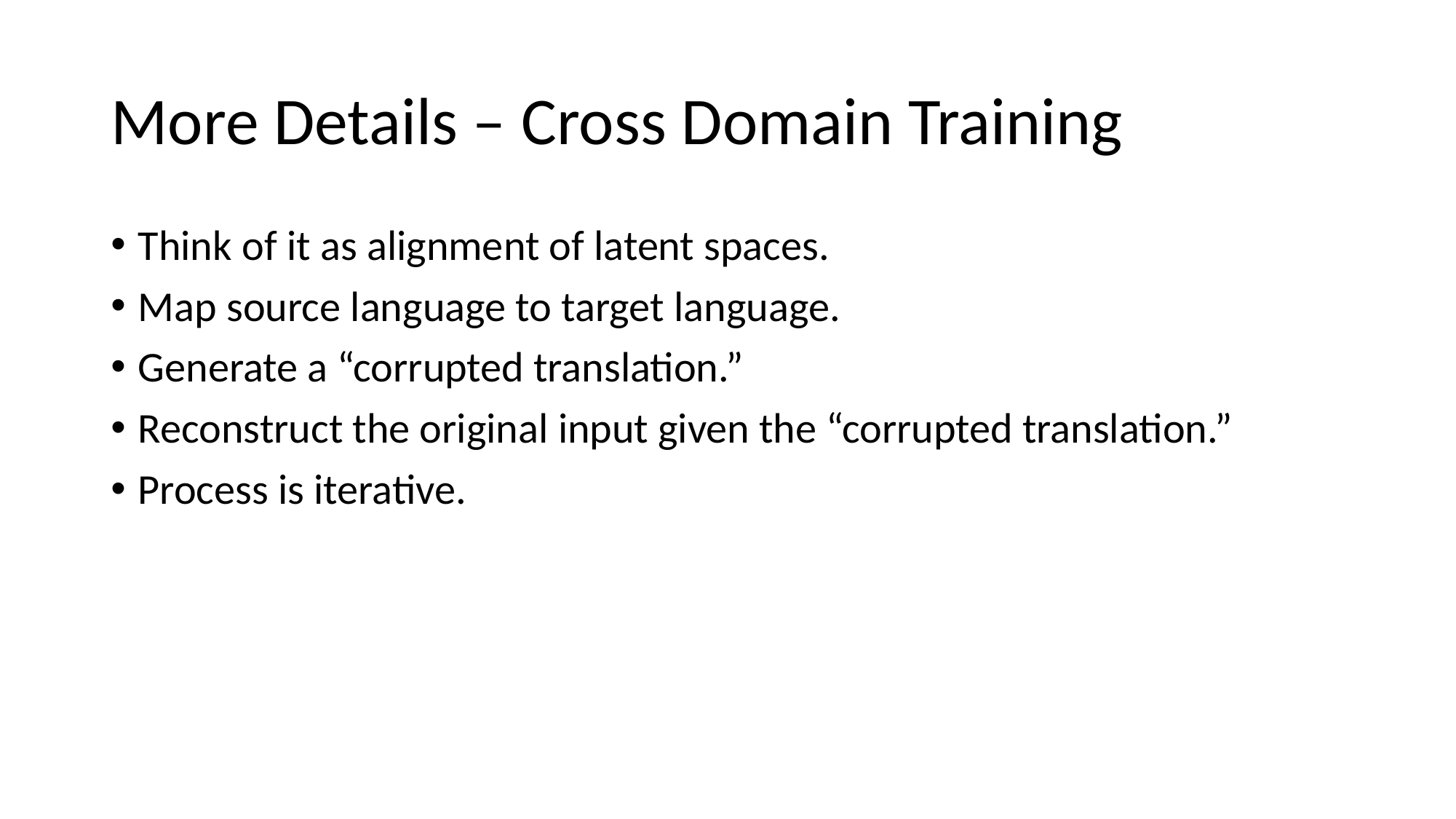

# More Details – Cross Domain Training
Think of it as alignment of latent spaces.
Map source language to target language.
Generate a “corrupted translation.”
Reconstruct the original input given the “corrupted translation.”
Process is iterative.